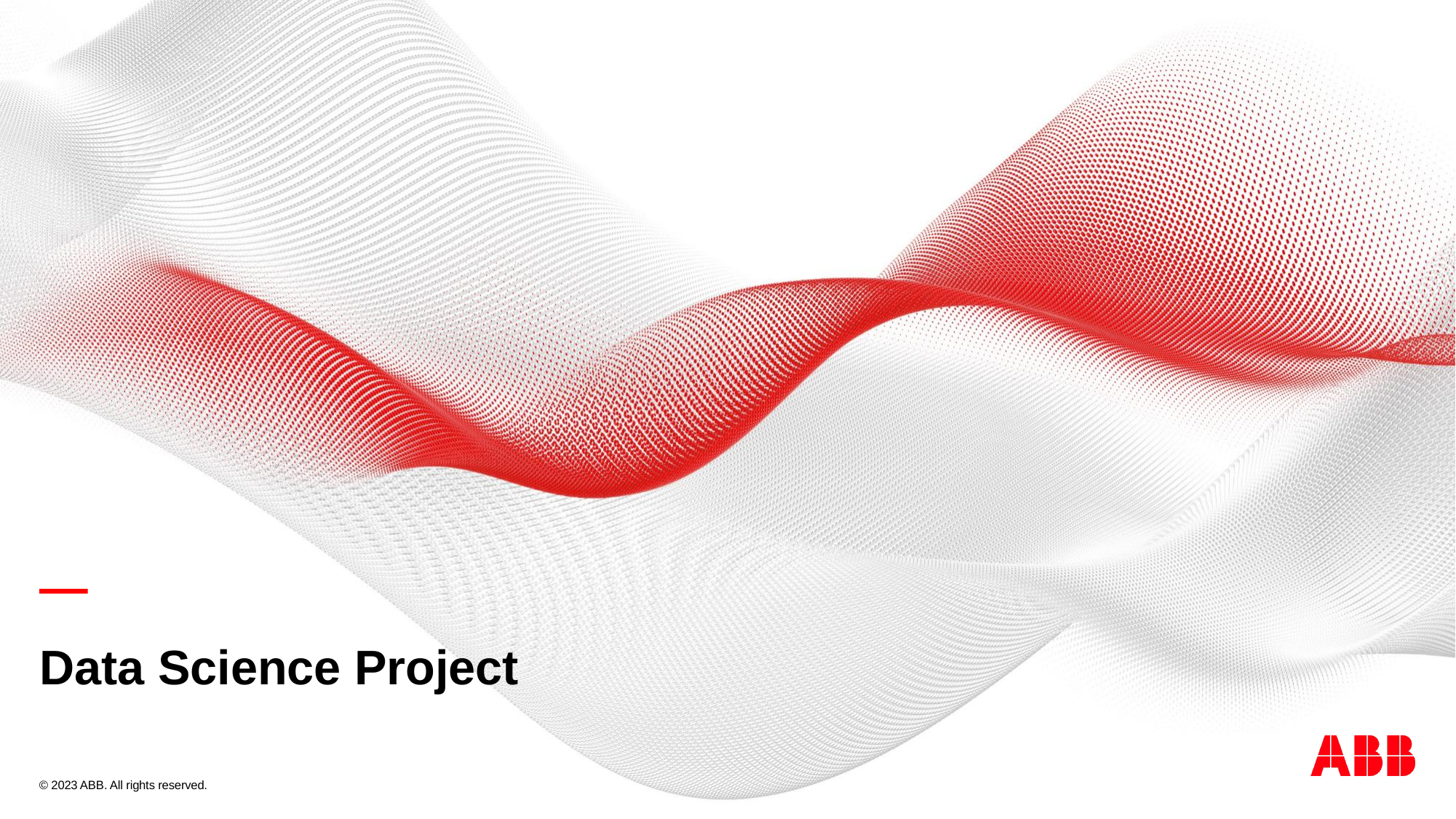

# Data Science Project

May 2, 2023

Slide 1